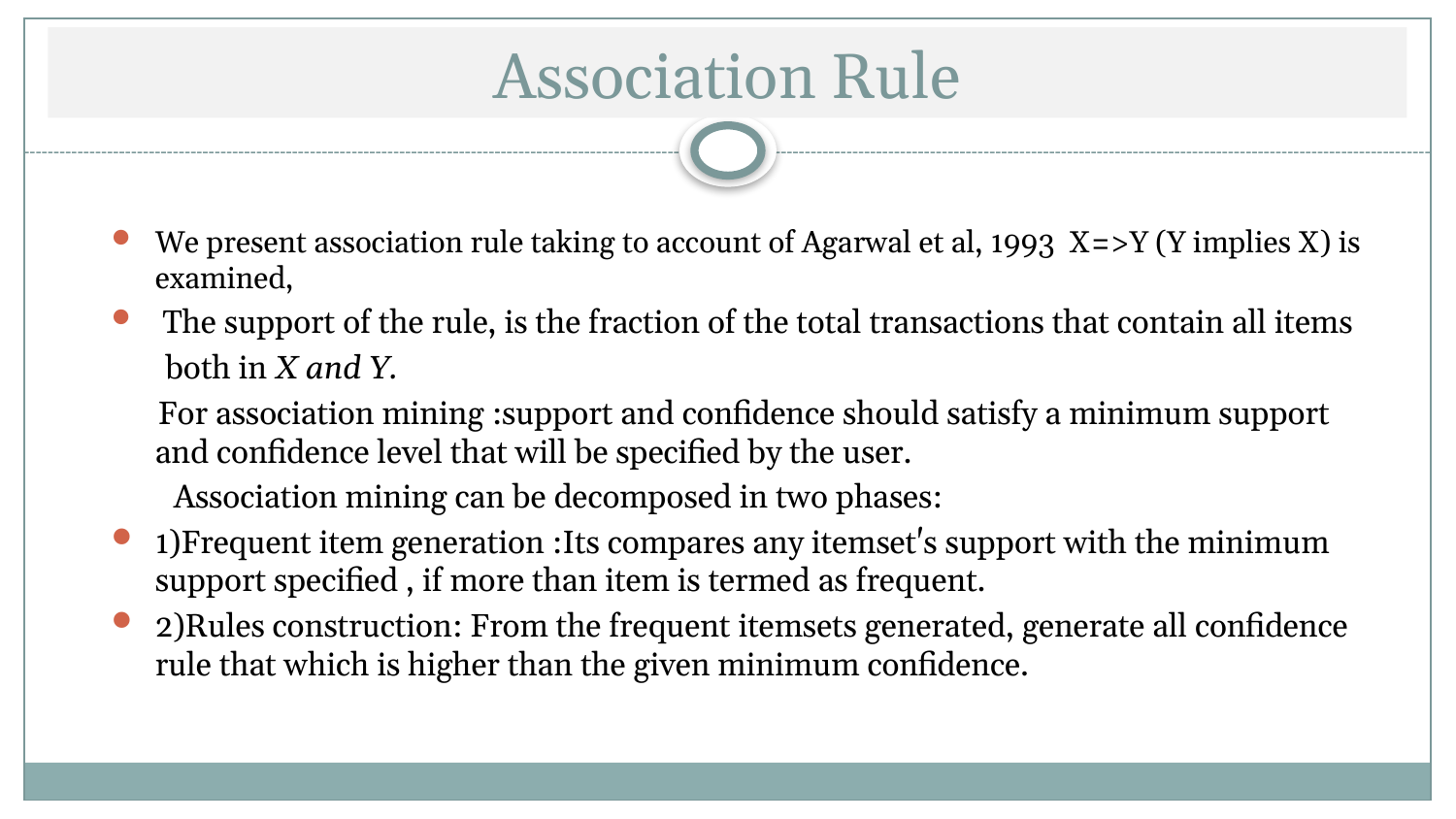

# Association Rule
We present association rule taking to account of Agarwal et al, 1993  X=>Y (Y implies X) is examined,
 The support of the rule, is the fraction of the total transactions that contain all items
       both in X and Y.
      For association mining :support and confidence should satisfy a minimum support and confidence level that will be specified by the user.
        Association mining can be decomposed in two phases:
1)Frequent item generation :Its compares any itemset's support with the minimum support specified , if more than item is termed as frequent.
2)Rules construction: From the frequent itemsets generated, generate all confidence rule that which is higher than the given minimum confidence.